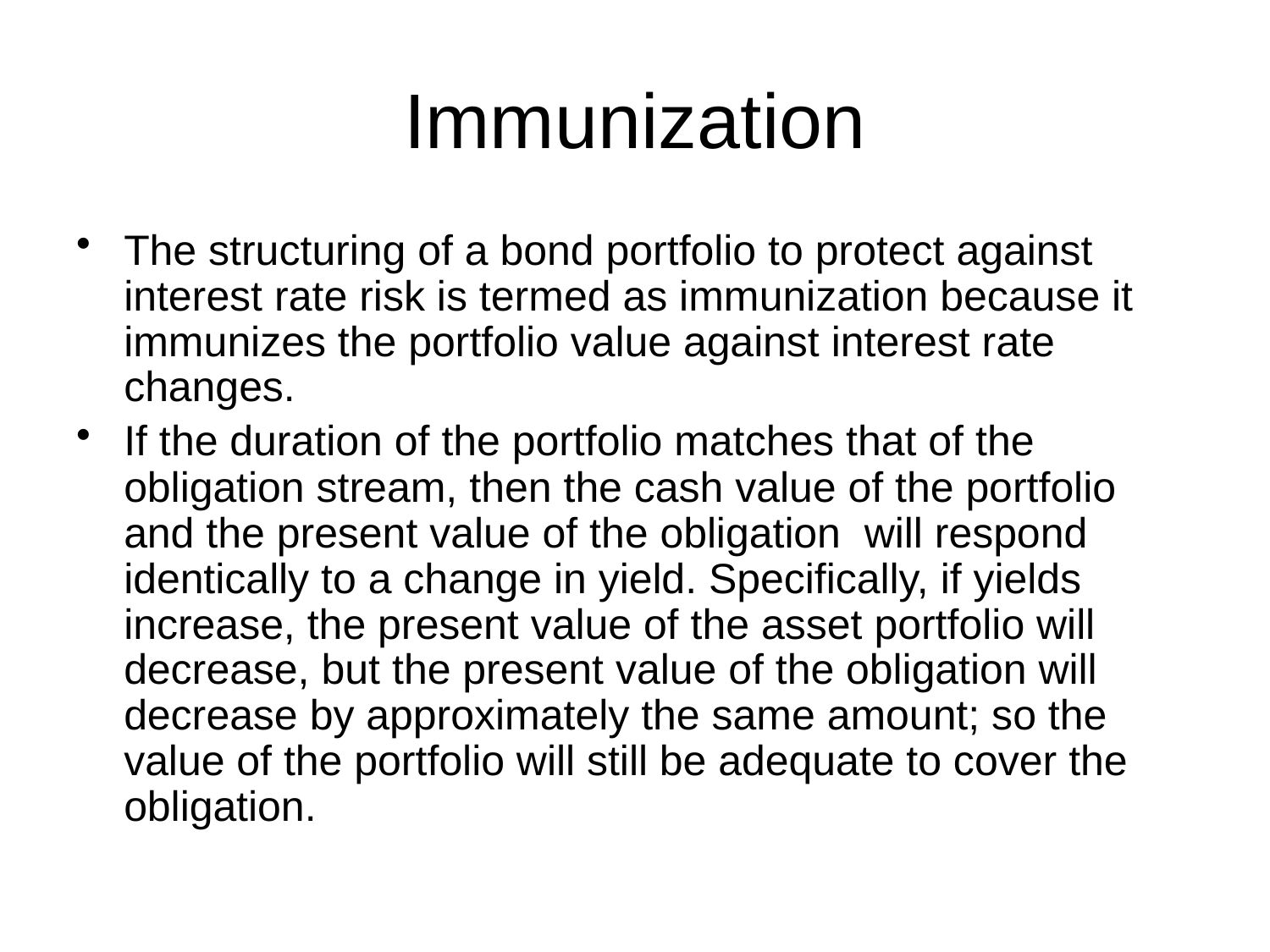

# Immunization
The structuring of a bond portfolio to protect against interest rate risk is termed as immunization because it immunizes the portfolio value against interest rate changes.
If the duration of the portfolio matches that of the obligation stream, then the cash value of the portfolio and the present value of the obligation  will respond identically to a change in yield. Specifically, if yields increase, the present value of the asset portfolio will decrease, but the present value of the obligation will decrease by approximately the same amount; so the value of the portfolio will still be adequate to cover the obligation.